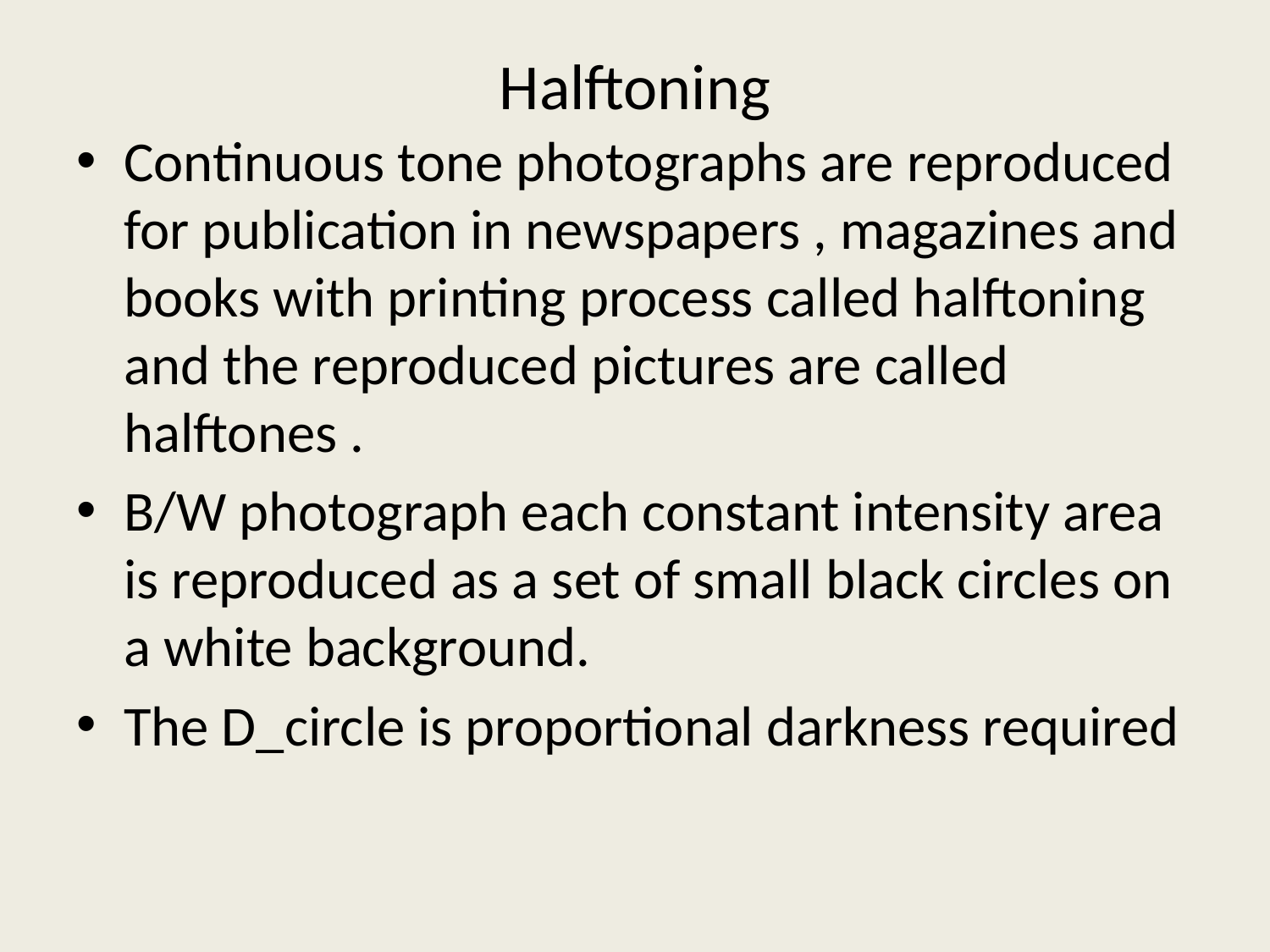

# Halftoning
Continuous tone photographs are reproduced for publication in newspapers , magazines and books with printing process called halftoning and the reproduced pictures are called halftones .
B/W photograph each constant intensity area is reproduced as a set of small black circles on a white background.
The D_circle is proportional darkness required